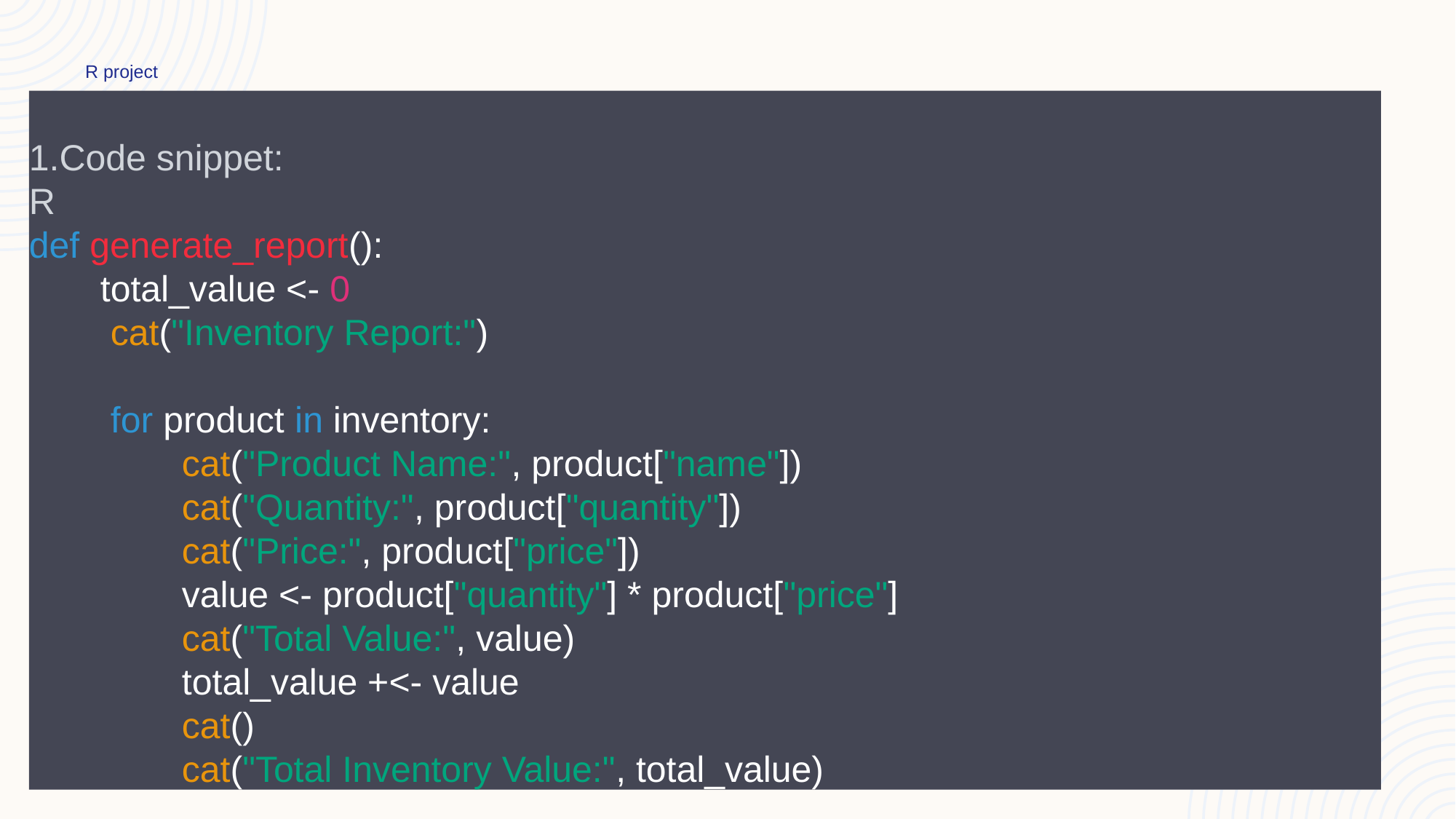

R project
15

Code snippet:
R
def generate_report():
       total_value <- 0
        cat("Inventory Report:")

        for product in inventory:
               cat("Product Name:", product["name"])
               cat("Quantity:", product["quantity"])
               cat("Price:", product["price"])
               value <- product["quantity"] * product["price"]
               cat("Total Value:", value)
               total_value +<- value
               cat()
               cat("Total Inventory Value:", total_value)